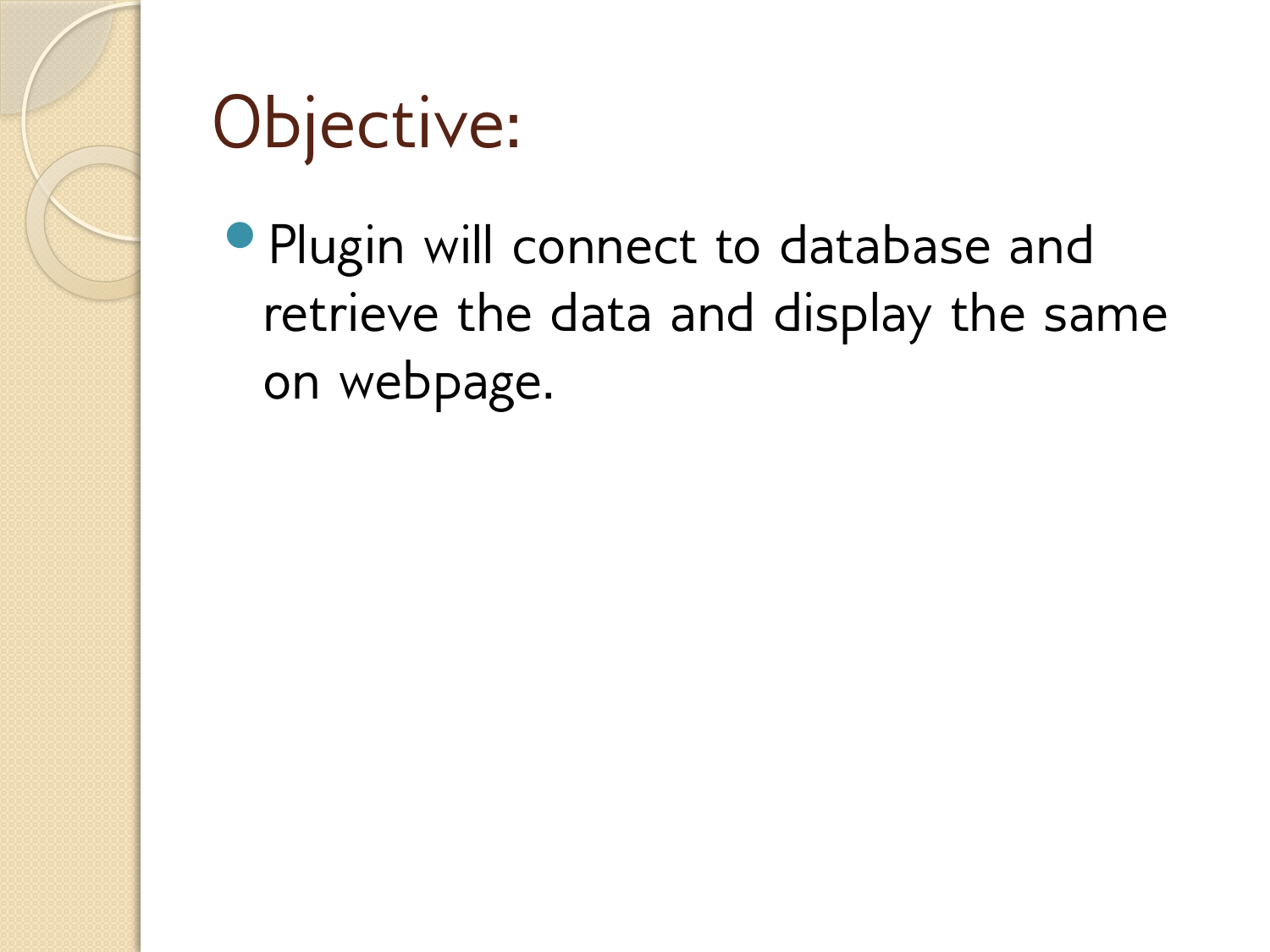

# Objective:
Plugin will connect to database and retrieve the data and display the same on webpage.